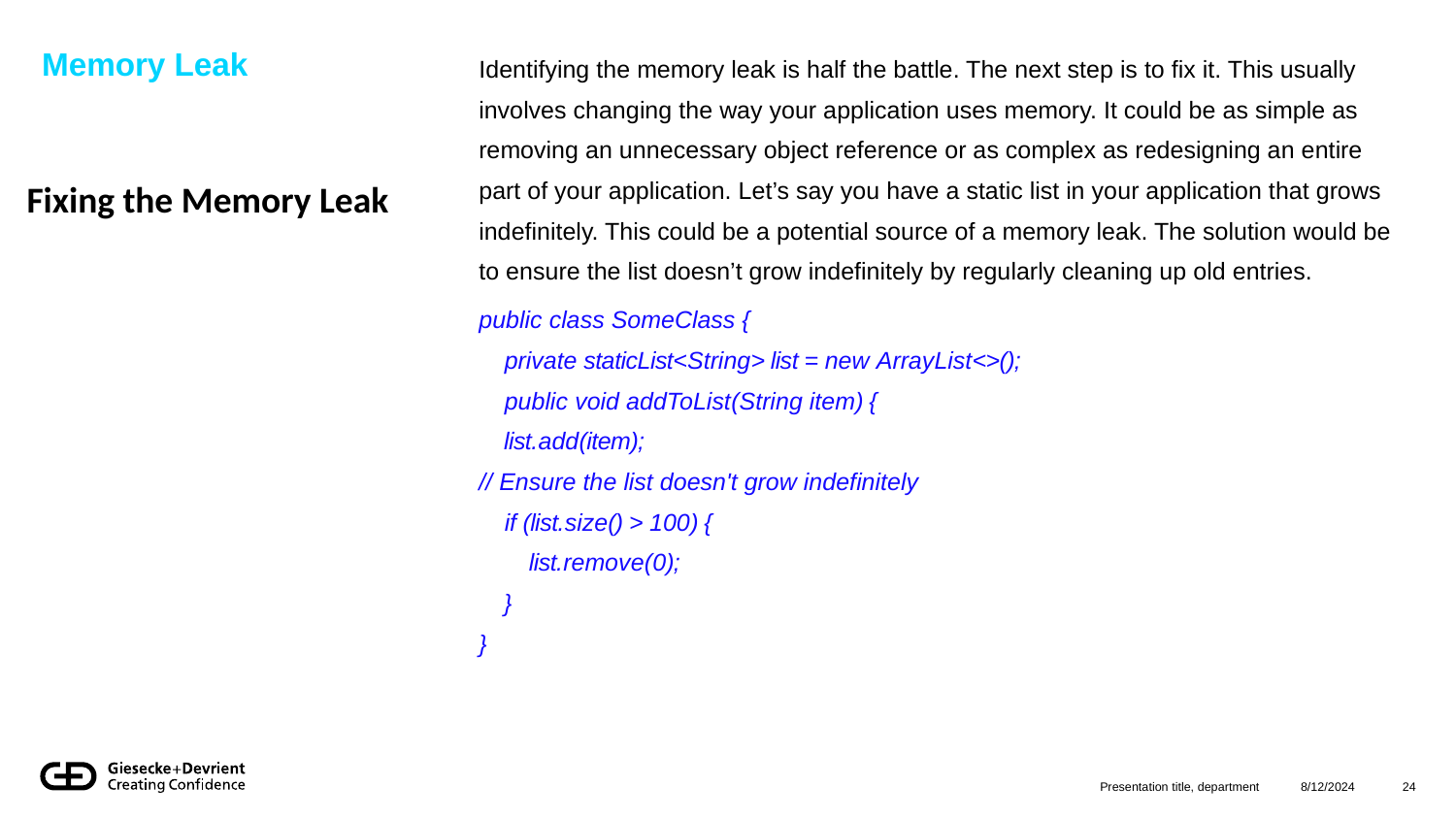

Memory Leak
Identifying the memory leak is half the battle. The next step is to fix it. This usually involves changing the way your application uses memory. It could be as simple as removing an unnecessary object reference or as complex as redesigning an entire part of your application. Let’s say you have a static list in your application that grows indefinitely. This could be a potential source of a memory leak. The solution would be to ensure the list doesn’t grow indefinitely by regularly cleaning up old entries.
public class SomeClass {
    private staticList<String> list = new ArrayList<>();
    public void addToList(String item) {
    list.add(item);
// Ensure the list doesn't grow indefinitely
    if (list.size() > 100) {
        list.remove(0);
    }
}

# Fixing the Memory Leak
Presentation title, department
8/12/2024
24